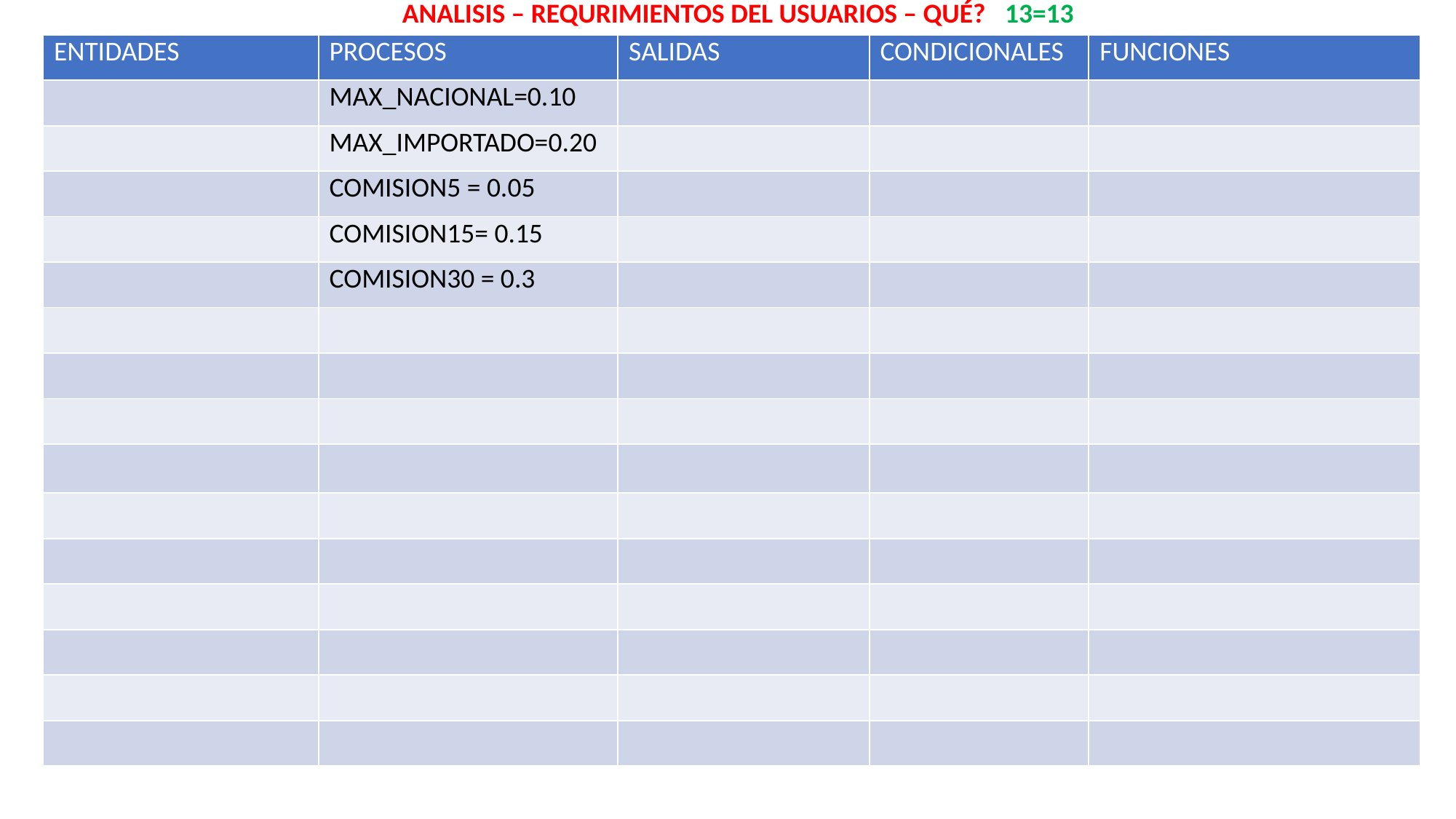

ANALISIS – REQURIMIENTOS DEL USUARIOS – QUÉ?   13=13
| ENTIDADES | PROCESOS | SALIDAS | CONDICIONALES | FUNCIONES |
| --- | --- | --- | --- | --- |
|  | MAX\_NACIONAL=0.10 |  |  |  |
|  | MAX\_IMPORTADO=0.20 |  |  |  |
|  | COMISION5 = 0.05 |  |  |  |
|  | COMISION15= 0.15 |  |  |  |
|  | COMISION30 = 0.3 |  |  |  |
|  |  |  |  |  |
|  |  |  |  |  |
|  |  |  |  |  |
|  |  |  |  |  |
|  |  |  |  |  |
|  |  |  |  |  |
|  |  |  |  |  |
|  |  |  |  |  |
|  |  |  |  |  |
|  |  |  |  |  |